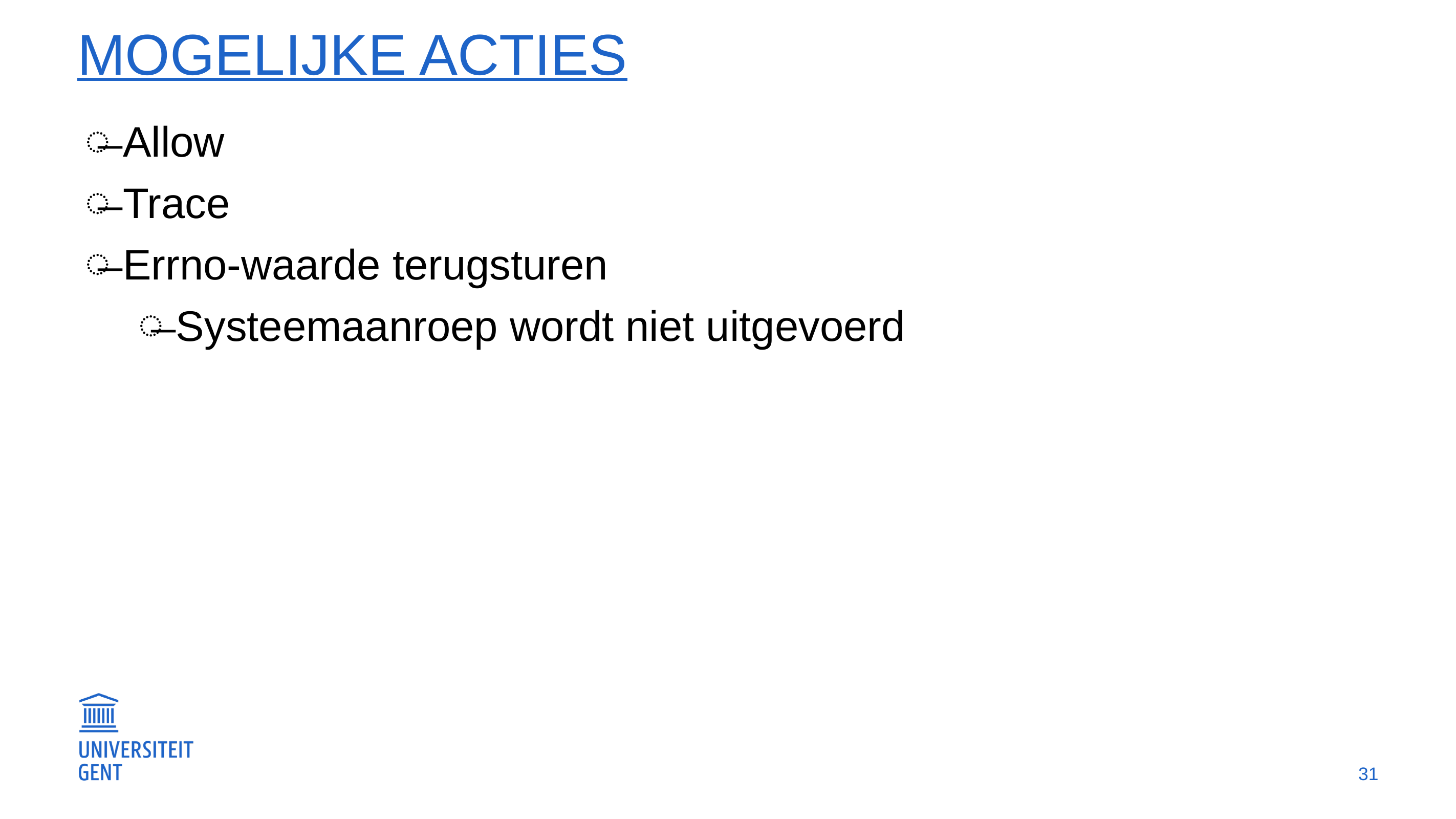

# Mogelijke acties
Allow
Trace
Errno-waarde terugsturen
Systeemaanroep wordt niet uitgevoerd
31